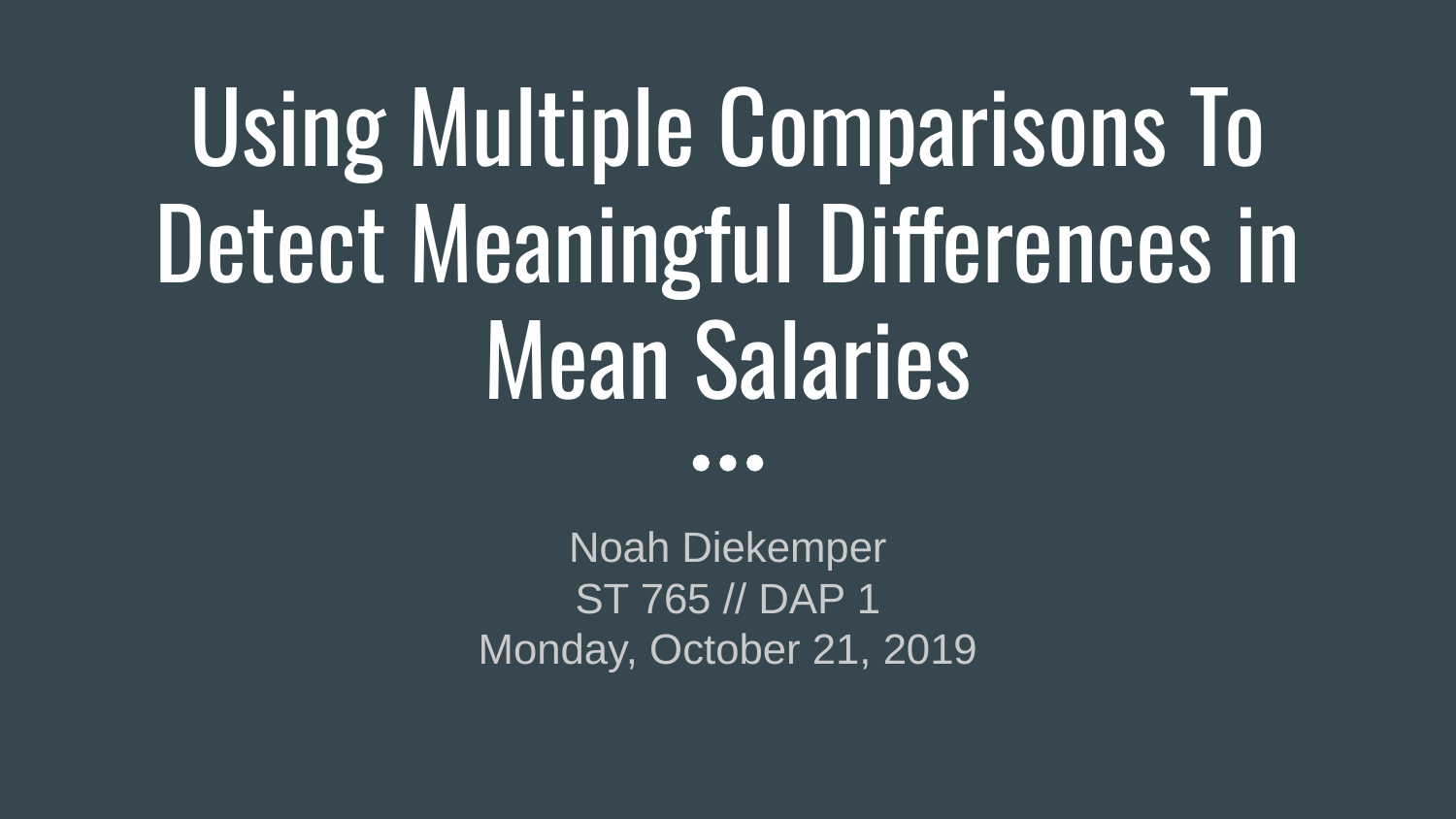

# Using Multiple Comparisons To Detect Meaningful Differences in Mean Salaries
Noah Diekemper
ST 765 // DAP 1
Monday, October 21, 2019